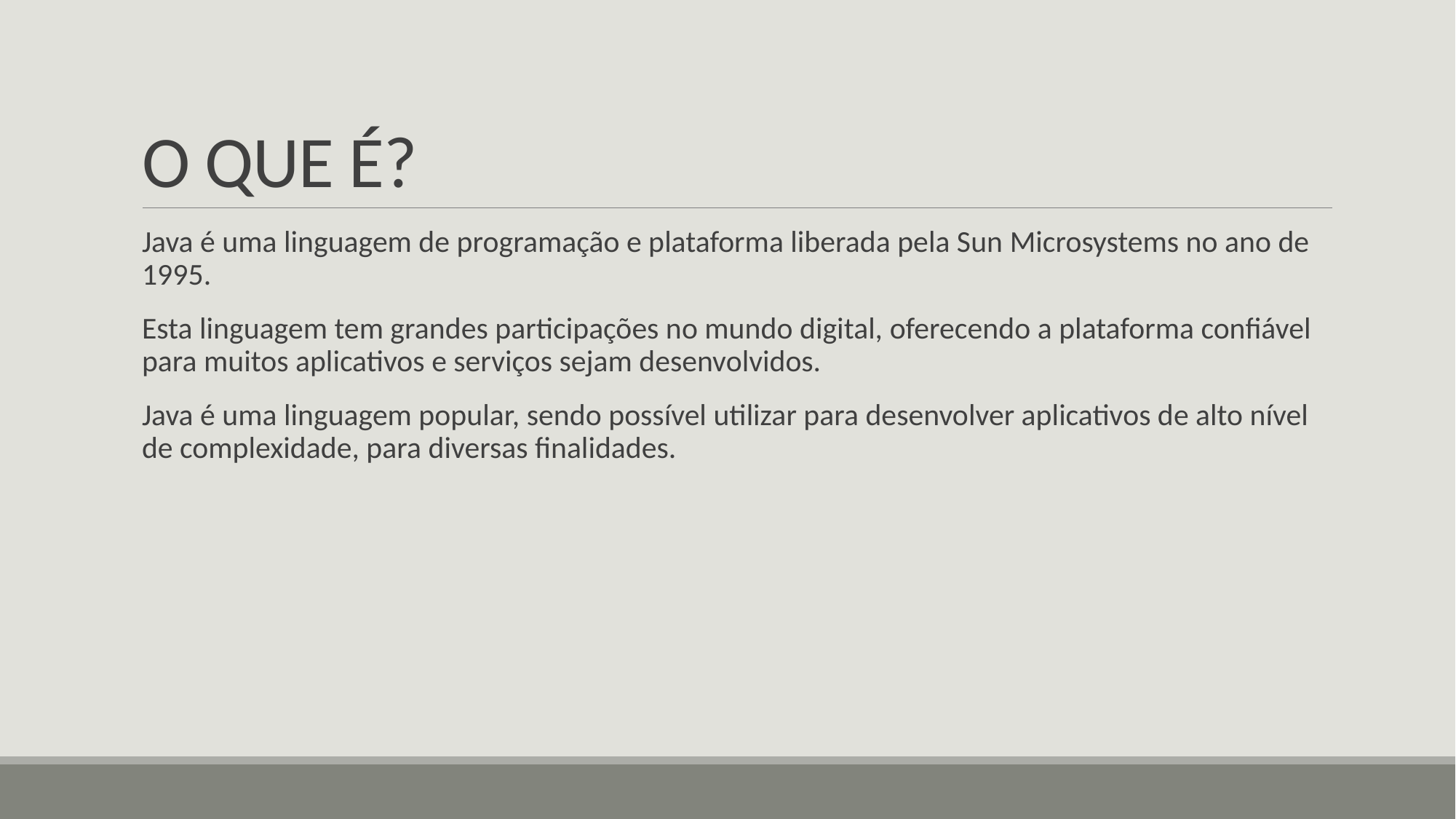

# O QUE É?
Java é uma linguagem de programação e plataforma liberada pela Sun Microsystems no ano de 1995.
Esta linguagem tem grandes participações no mundo digital, oferecendo a plataforma confiável para muitos aplicativos e serviços sejam desenvolvidos.
Java é uma linguagem popular, sendo possível utilizar para desenvolver aplicativos de alto nível de complexidade, para diversas finalidades.